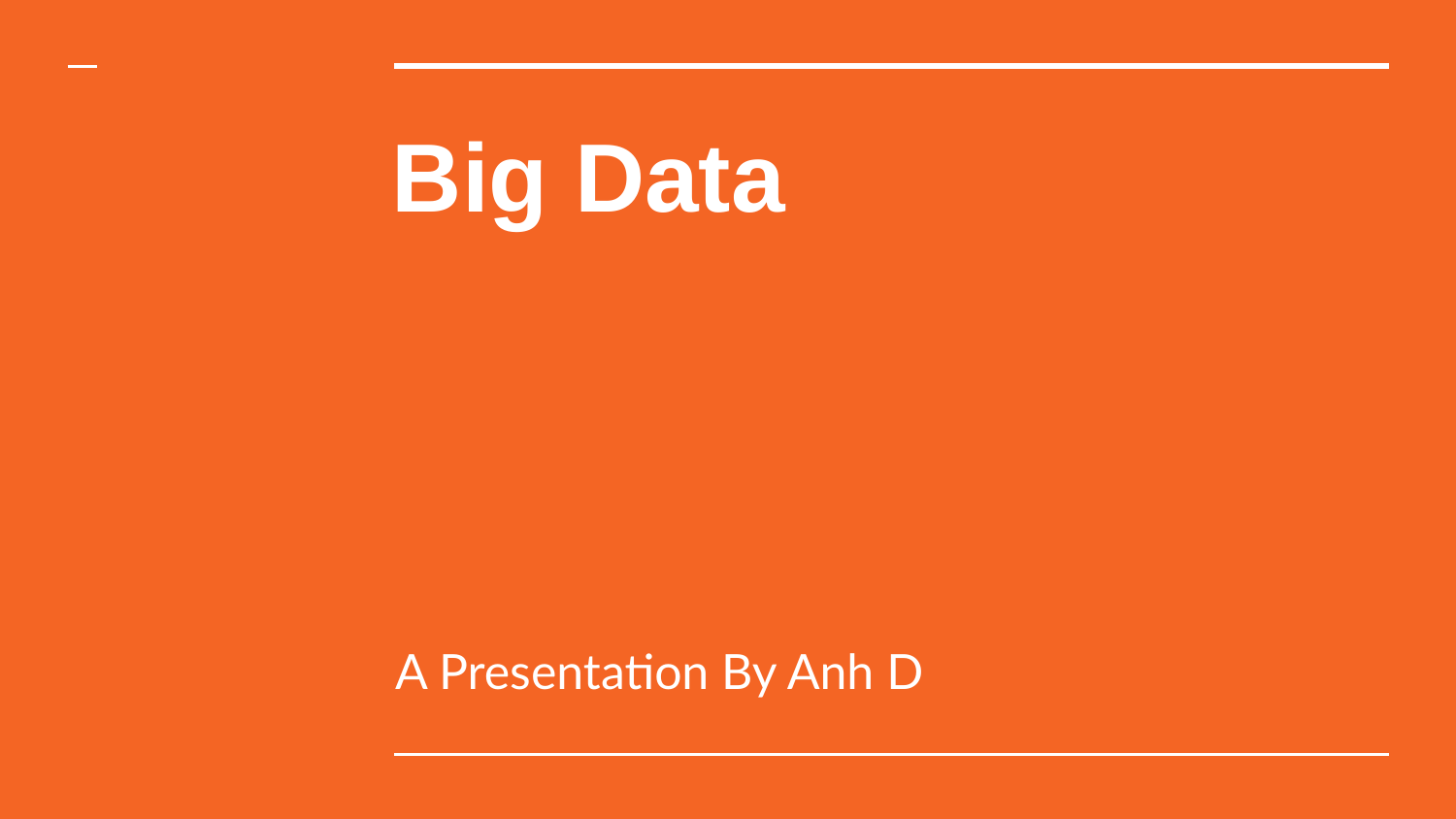

# Big Data
A Presentation By Anh D